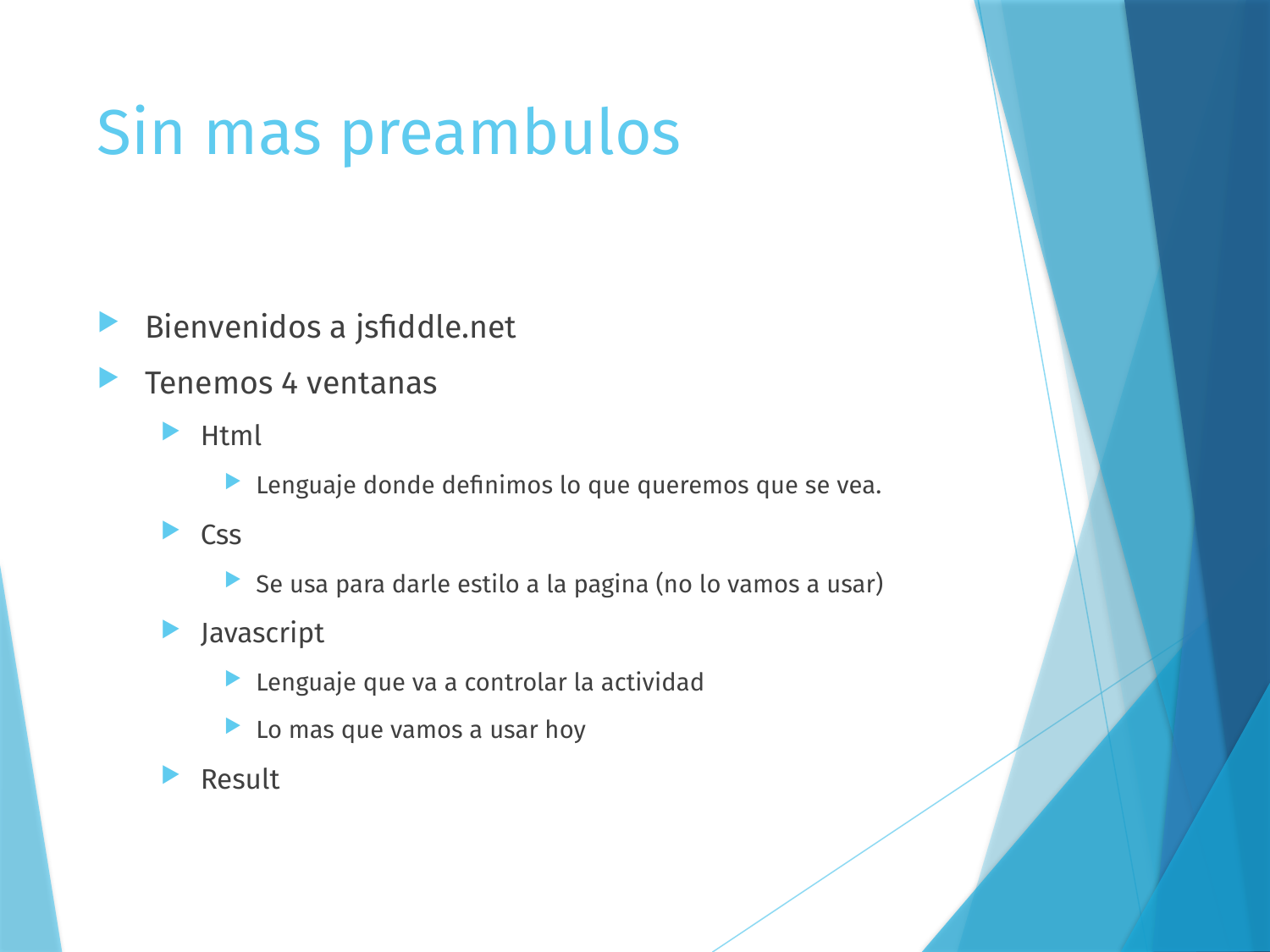

# Sin mas preambulos
Bienvenidos a jsfiddle.net
Tenemos 4 ventanas
Html
Lenguaje donde definimos lo que queremos que se vea.
Css
Se usa para darle estilo a la pagina (no lo vamos a usar)
Javascript
Lenguaje que va a controlar la actividad
Lo mas que vamos a usar hoy
Result